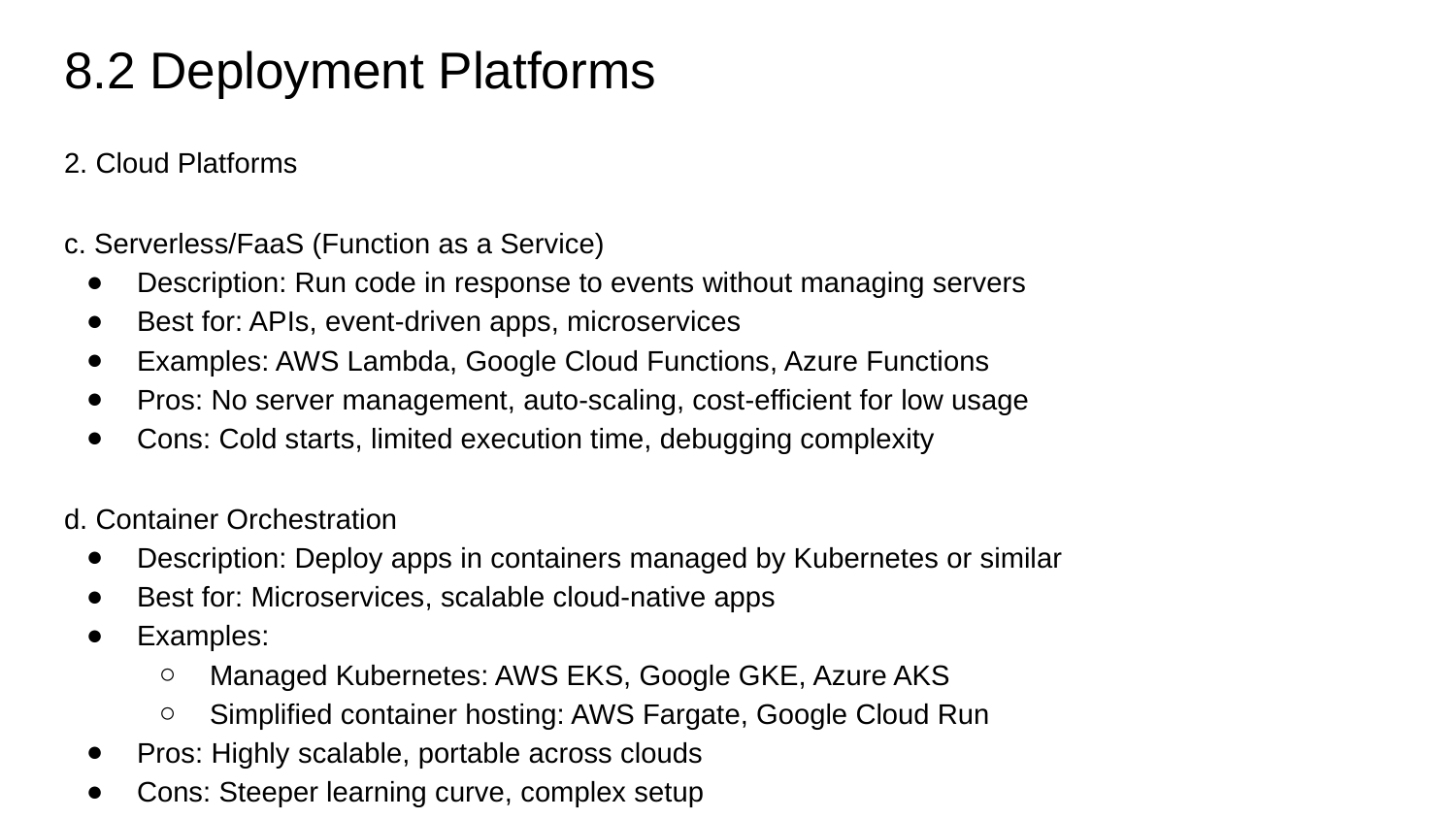

# 8.2 Deployment Platforms
2. Cloud Platforms
c. Serverless/FaaS (Function as a Service)
Description: Run code in response to events without managing servers
Best for: APIs, event-driven apps, microservices
Examples: AWS Lambda, Google Cloud Functions, Azure Functions
Pros: No server management, auto-scaling, cost-efficient for low usage
Cons: Cold starts, limited execution time, debugging complexity
d. Container Orchestration
Description: Deploy apps in containers managed by Kubernetes or similar
Best for: Microservices, scalable cloud-native apps
Examples:
Managed Kubernetes: AWS EKS, Google GKE, Azure AKS
Simplified container hosting: AWS Fargate, Google Cloud Run
Pros: Highly scalable, portable across clouds
Cons: Steeper learning curve, complex setup